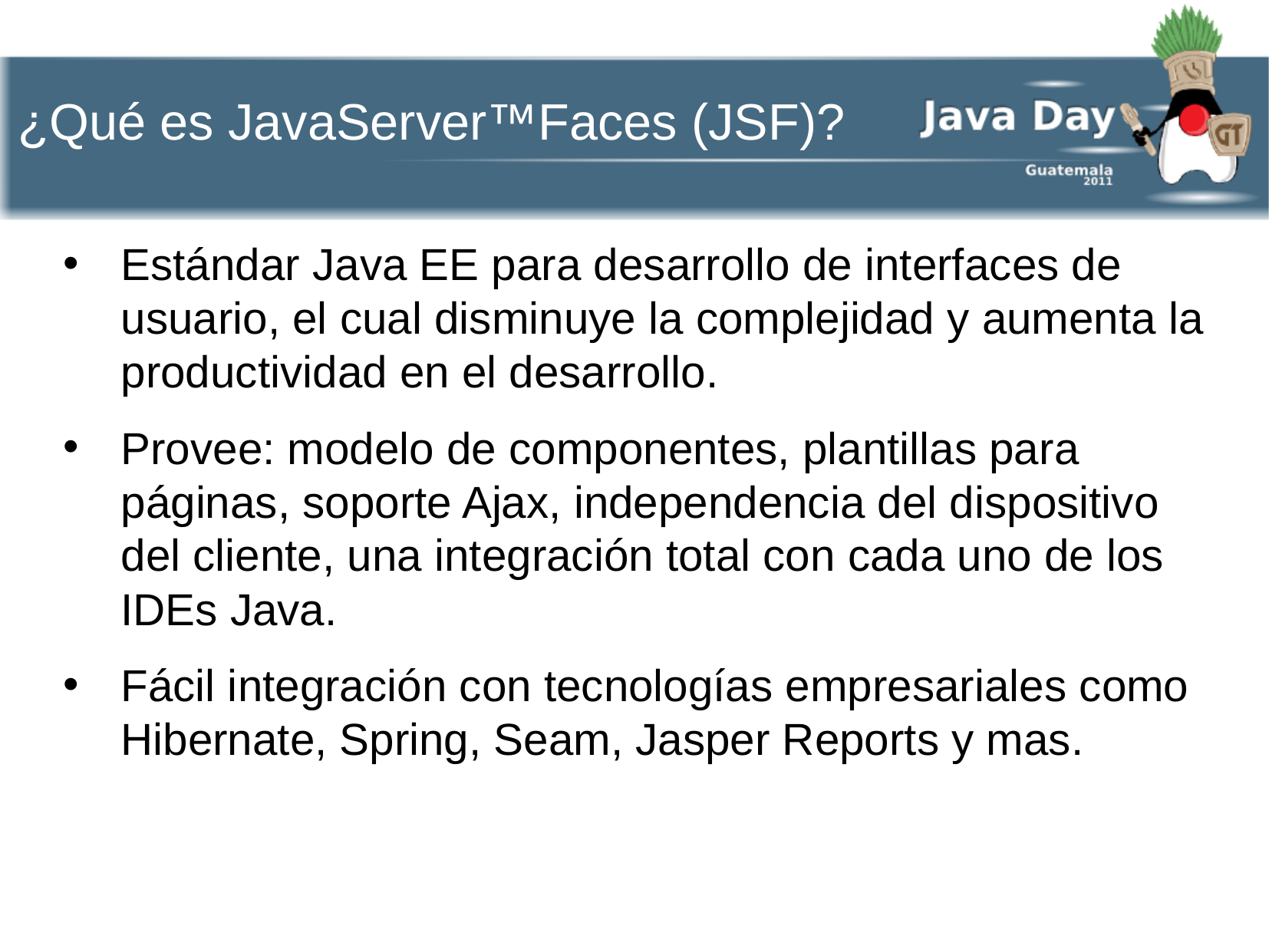

¿Qué es JavaServer™Faces (JSF)?
Estándar Java EE para desarrollo de interfaces de usuario, el cual disminuye la complejidad y aumenta la productividad en el desarrollo.
Provee: modelo de componentes, plantillas para páginas, soporte Ajax, independencia del dispositivo del cliente, una integración total con cada uno de los IDEs Java.
Fácil integración con tecnologías empresariales como Hibernate, Spring, Seam, Jasper Reports y mas.